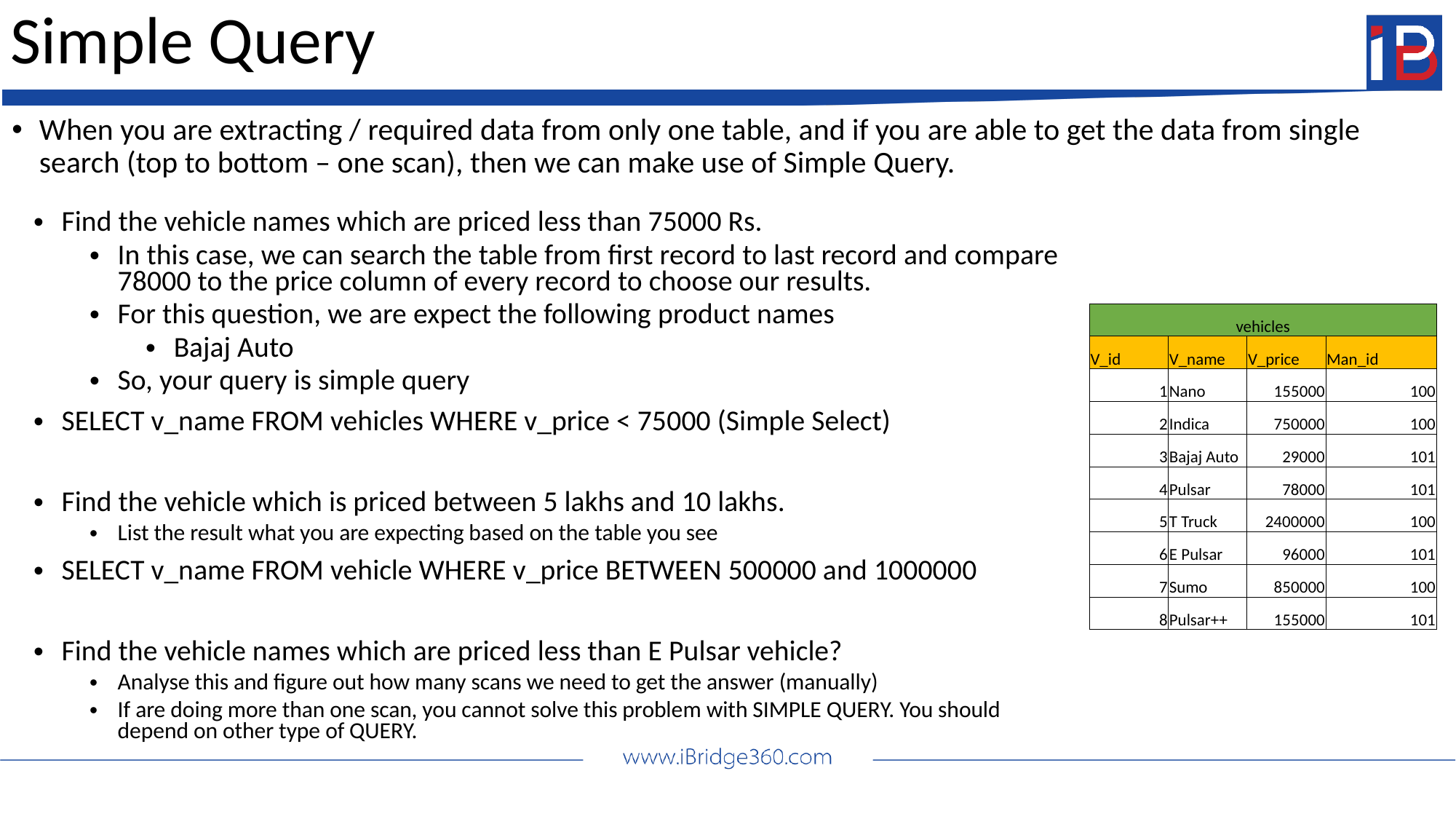

# Simple Query
When you are extracting / required data from only one table, and if you are able to get the data from single search (top to bottom – one scan), then we can make use of Simple Query.

Find the vehicle names which are priced less than 75000 Rs.
In this case, we can search the table from first record to last record and compare 78000 to the price column of every record to choose our results.
For this question, we are expect the following product names
Bajaj Auto
So, your query is simple query
SELECT v_name FROM vehicles WHERE v_price < 75000 (Simple Select)

Find the vehicle which is priced between 5 lakhs and 10 lakhs.
List the result what you are expecting based on the table you see
SELECT v_name FROM vehicle WHERE v_price BETWEEN 500000 and 1000000

Find the vehicle names which are priced less than E Pulsar vehicle?
Analyse this and figure out how many scans we need to get the answer (manually)
If are doing more than one scan, you cannot solve this problem with SIMPLE QUERY. You should depend on other type of QUERY.
| vehicles |  |  |  |
| --- | --- | --- | --- |
| V\_id | V\_name | V\_price | Man\_id |
| 1 | Nano | 155000 | 100 |
| 2 | Indica | 750000 | 100 |
| 3 | Bajaj Auto | 29000 | 101 |
| 4 | Pulsar | 78000 | 101 |
| 5 | T Truck | 2400000 | 100 |
| 6 | E Pulsar | 96000 | 101 |
| 7 | Sumo | 850000 | 100 |
| 8 | Pulsar++ | 155000 | 101 |